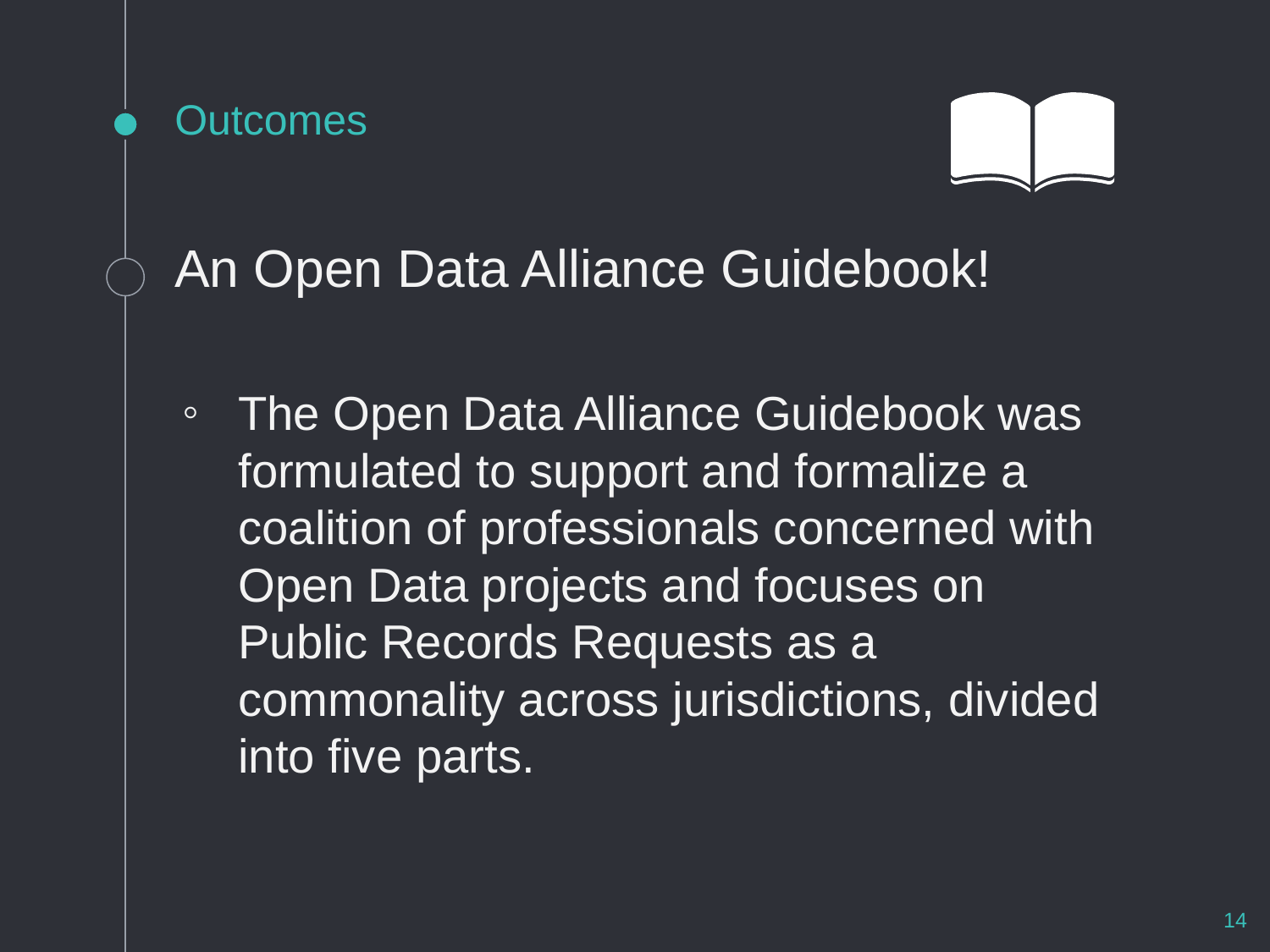

# Outcomes
An Open Data Alliance Guidebook!

The Open Data Alliance Guidebook was formulated to support and formalize a coalition of professionals concerned with Open Data projects and focuses on Public Records Requests as a commonality across jurisdictions, divided into five parts.
14